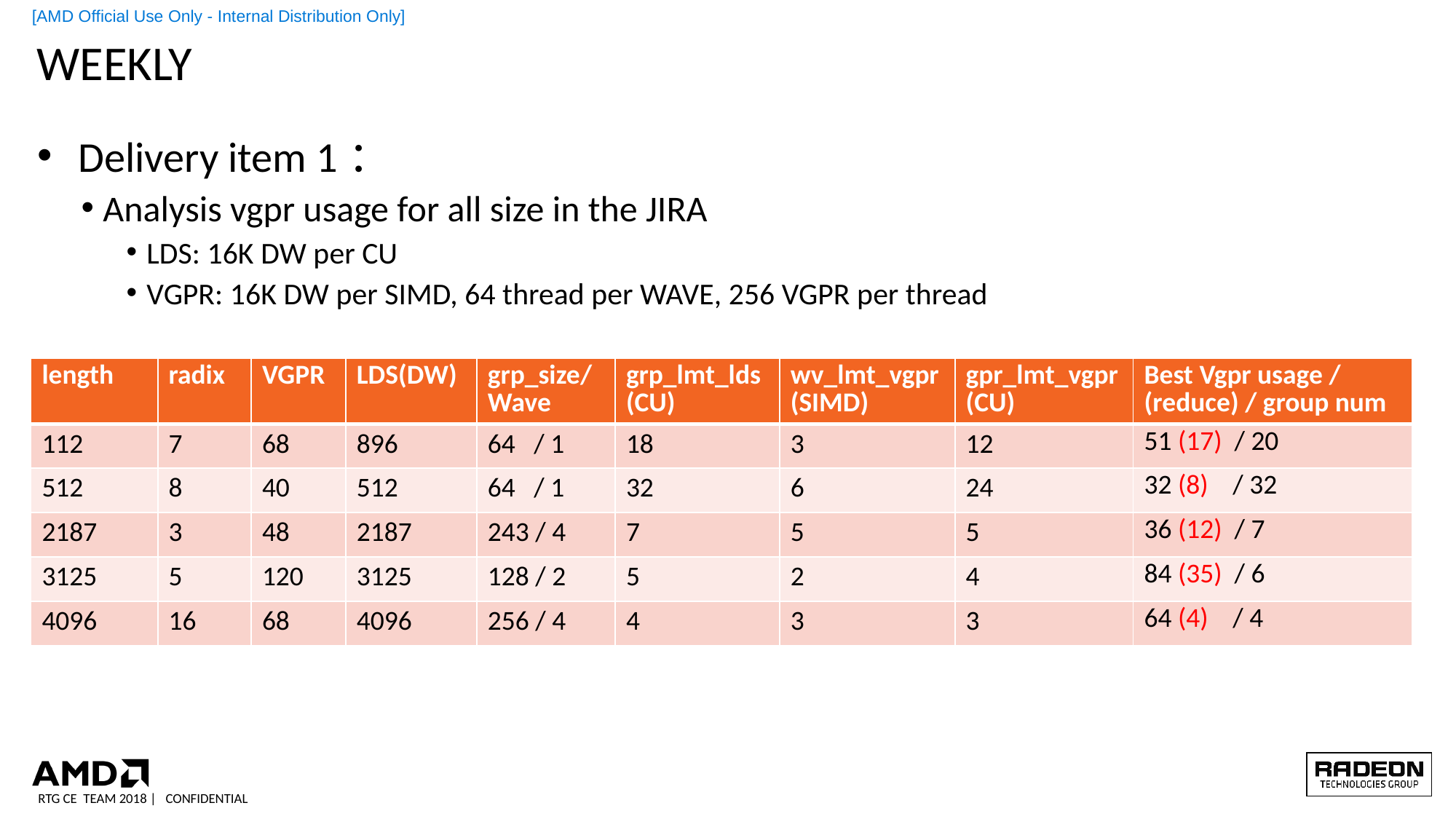

# Weekly

Delivery item 1：
Analysis vgpr usage for all size in the JIRA
LDS: 16K DW per CU
VGPR: 16K DW per SIMD, 64 thread per WAVE, 256 VGPR per thread

| length | radix | VGPR | LDS(DW) | grp\_size/ Wave | grp\_lmt\_lds (CU) | wv\_lmt\_vgpr (SIMD) | gpr\_lmt\_vgpr (CU) | Best Vgpr usage / (reduce) / group num |
| --- | --- | --- | --- | --- | --- | --- | --- | --- |
| 112 | 7 | 68 | 896 | 64 / 1 | 18 | 3 | 12 | 51 (17) / 20 |
| 512 | 8 | 40 | 512 | 64 / 1 | 32 | 6 | 24 | 32 (8) / 32 |
| 2187 | 3 | 48 | 2187 | 243 / 4 | 7 | 5 | 5 | 36 (12) / 7 |
| 3125 | 5 | 120 | 3125 | 128 / 2 | 5 | 2 | 4 | 84 (35) / 6 |
| 4096 | 16 | 68 | 4096 | 256 / 4 | 4 | 3 | 3 | 64 (4) / 4 |